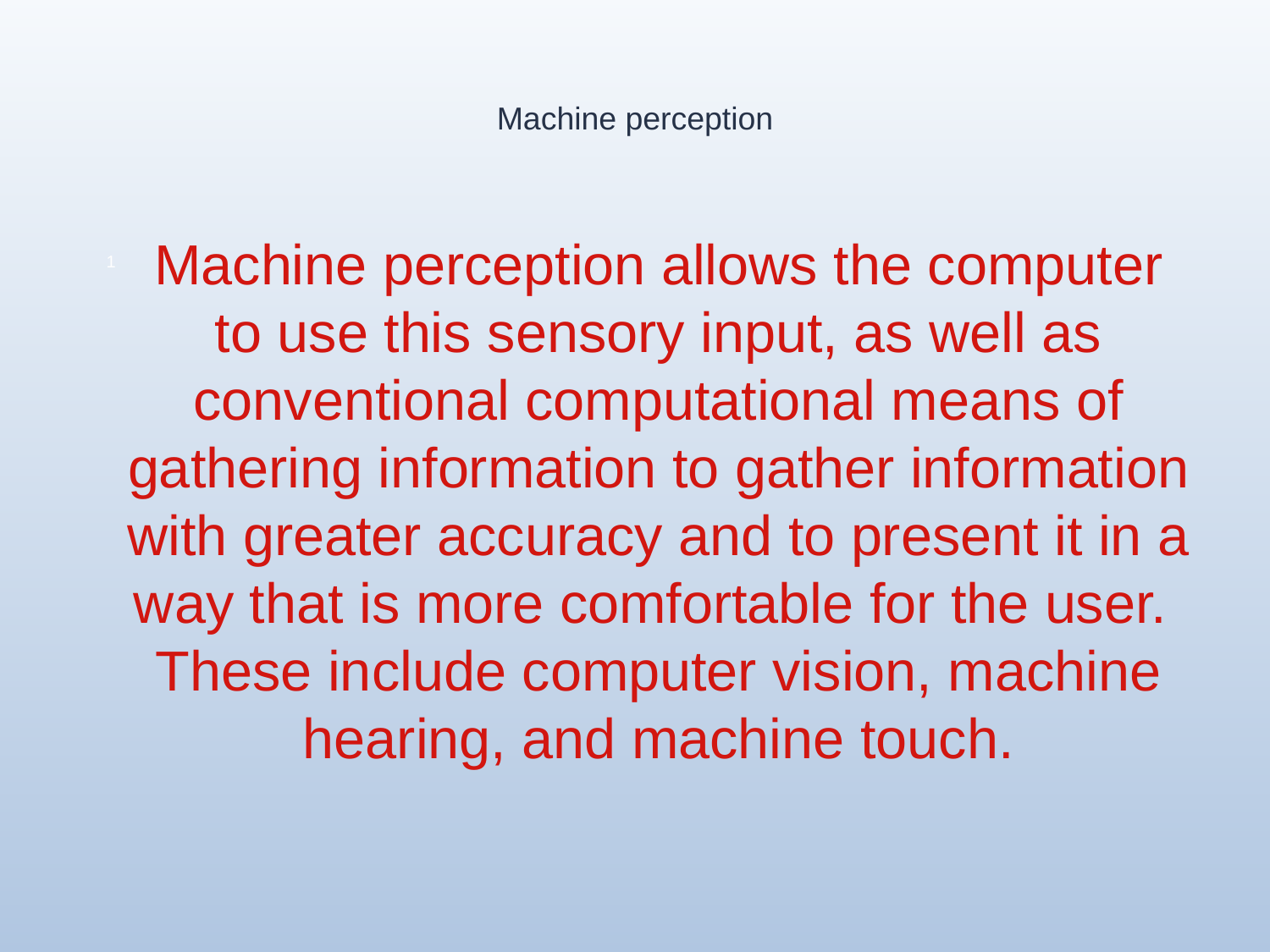

# Machine perception
Machine perception allows the computer to use this sensory input, as well as conventional computational means of gathering information to gather information with greater accuracy and to present it in a way that is more comfortable for the user.  These include computer vision, machine hearing, and machine touch.